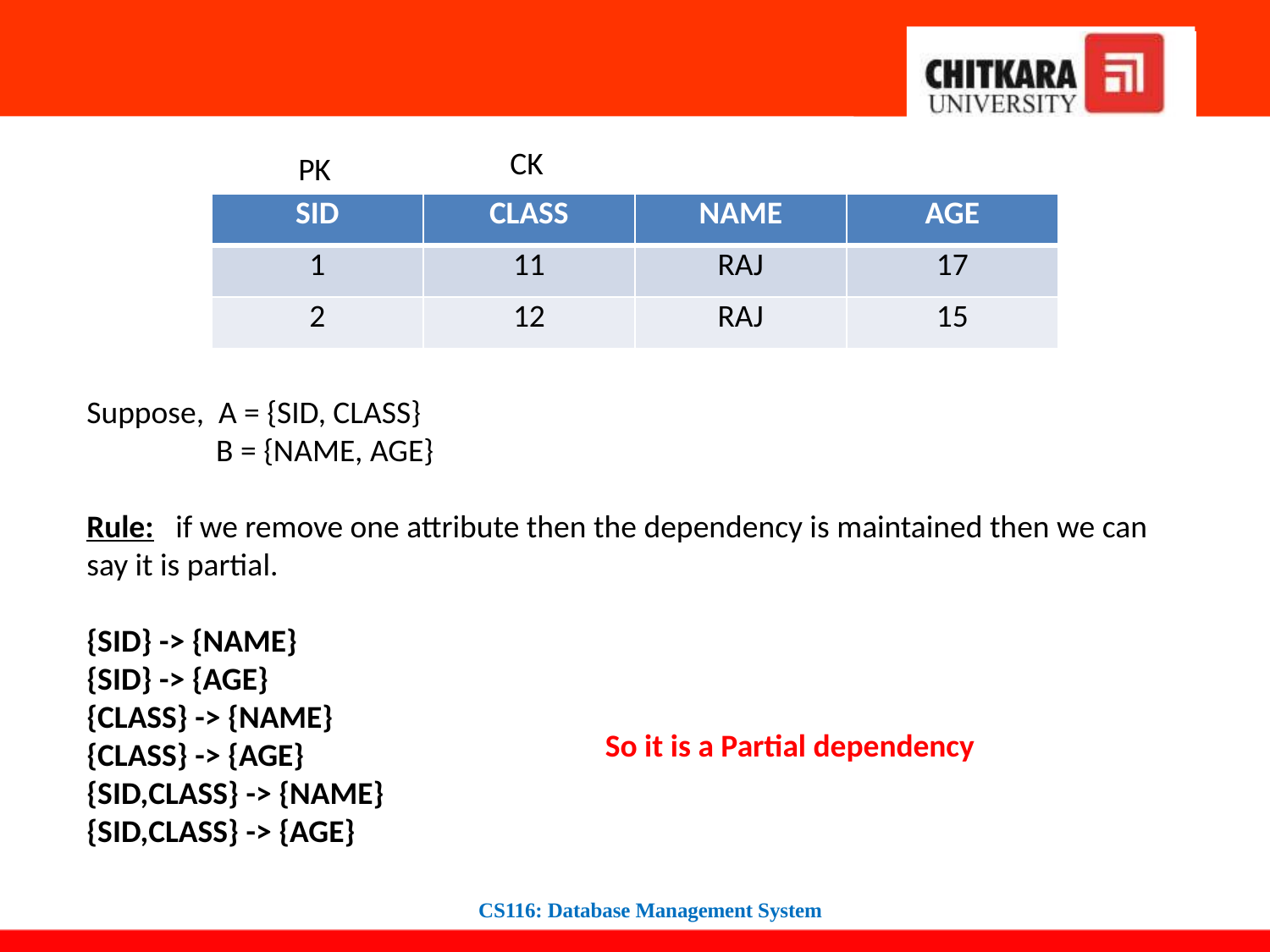

CK
PK
| SID | CLASS | NAME | AGE |
| --- | --- | --- | --- |
| 1 | 11 | RAJ | 17 |
| 2 | 12 | RAJ | 15 |
Suppose,  A = {SID, CLASS}
                  B = {NAME, AGE}

Rule:   if we remove one attribute then the dependency is maintained then we can say it is partial.

{SID} -> {NAME}
{SID} -> {AGE}
{CLASS} -> {NAME}
{CLASS} -> {AGE}
{SID,CLASS} -> {NAME}
{SID,CLASS} -> {AGE}
So it is a Partial dependency
CS116: Database Management System